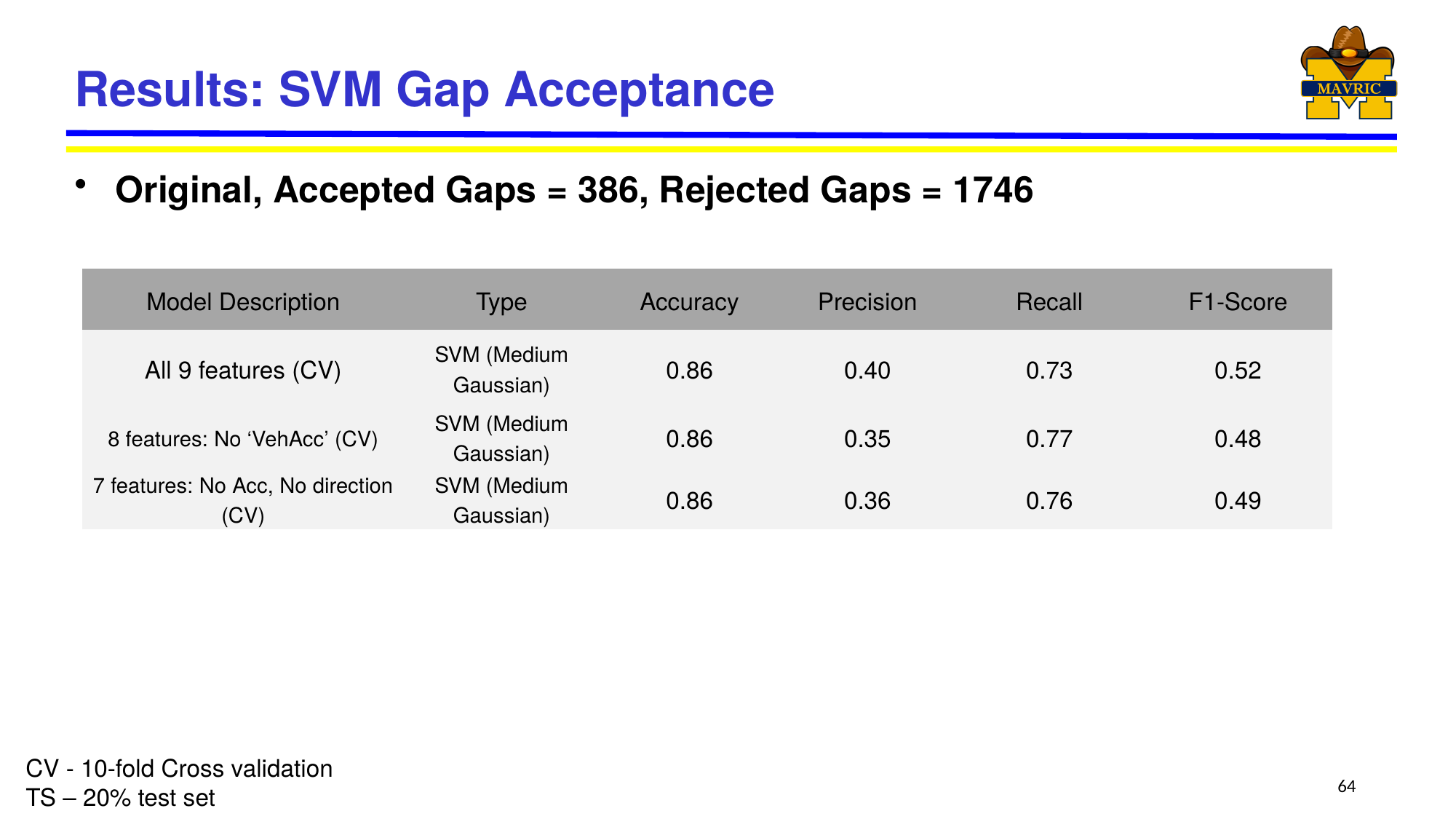

# Results: SVM Gap Acceptance
Original, Accepted Gaps = 386, Rejected Gaps = 1746
| Model Description | Type | Accuracy | Precision | Recall | F1-Score |
| --- | --- | --- | --- | --- | --- |
| All 9 features (CV) | SVM (Medium Gaussian) | 0.86 | 0.40 | 0.73 | 0.52 |
| 8 features: No ‘VehAcc’ (CV) | SVM (Medium Gaussian) | 0.86 | 0.35 | 0.77 | 0.48 |
| 7 features: No Acc, No direction (CV) | SVM (Medium Gaussian) | 0.86 | 0.36 | 0.76 | 0.49 |
CV - 10-fold Cross validation
TS – 20% test set
64